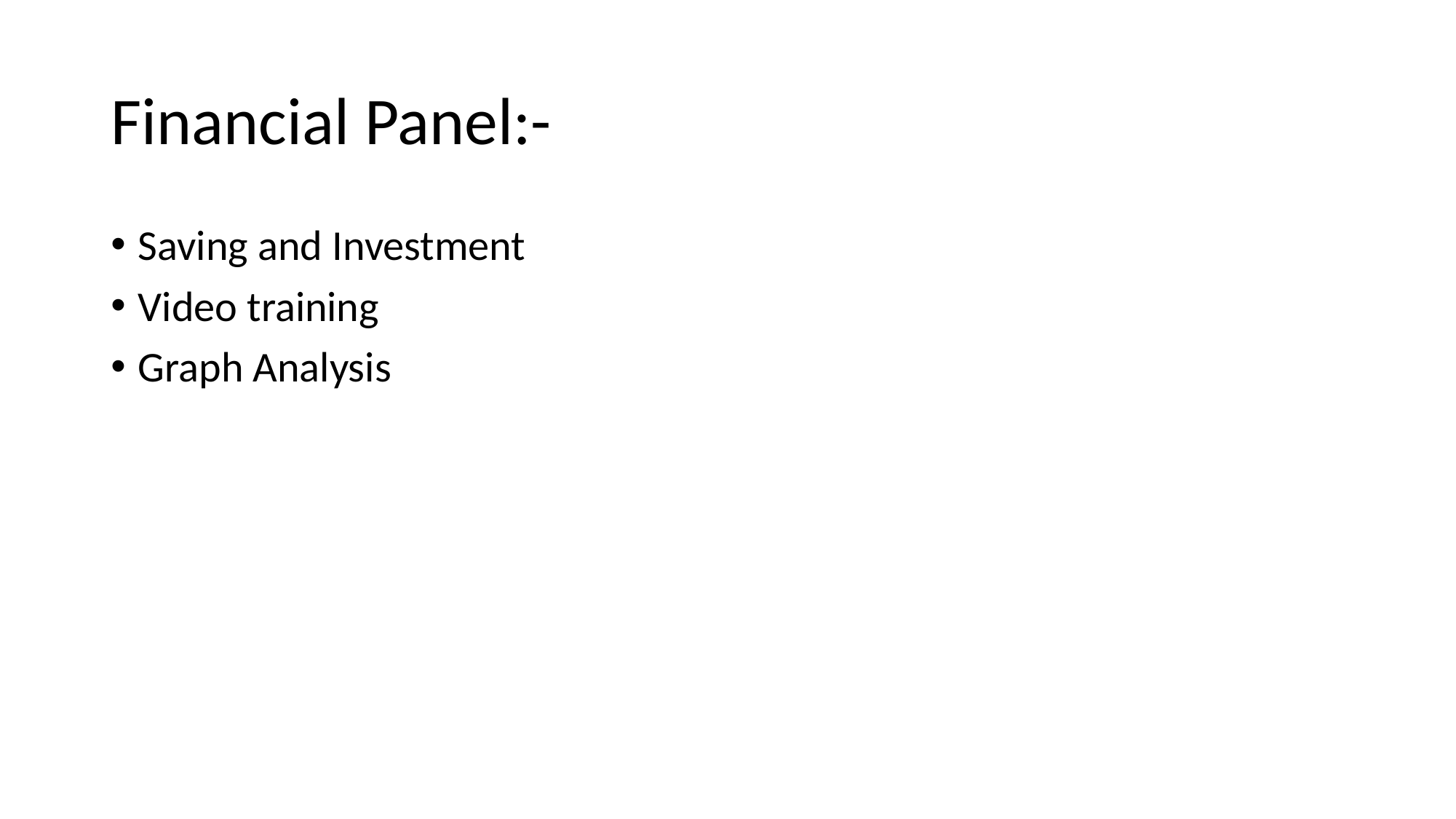

# Financial Panel:-
Saving and Investment
Video training
Graph Analysis